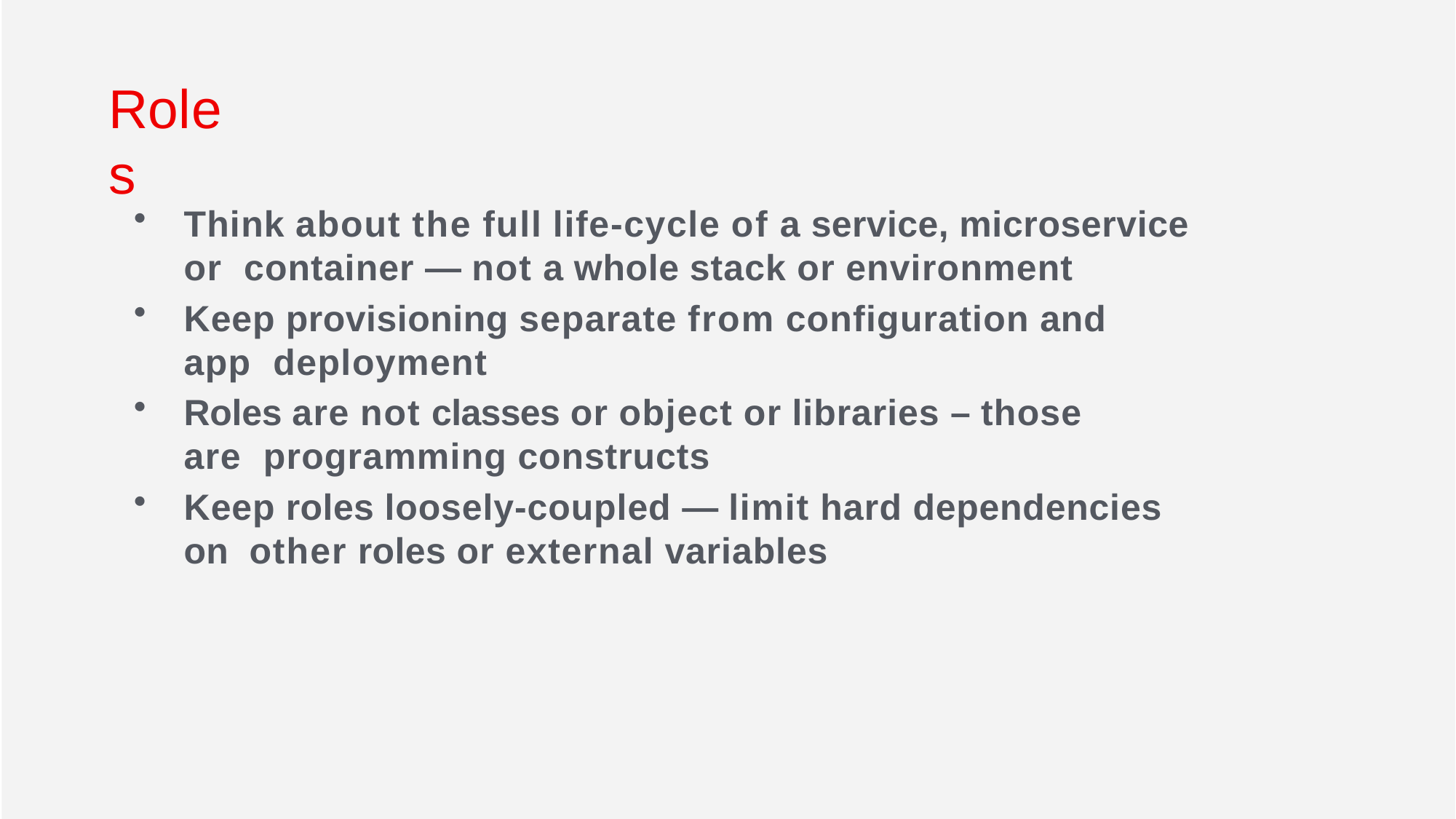

# Roles
Think about the full life-cycle of a service, microservice or  container — not a whole stack or environment
Keep provisioning separate from configuration and app  deployment
Roles are not classes or object or libraries – those are  programming constructs
Keep roles loosely-coupled — limit hard dependencies on  other roles or external variables